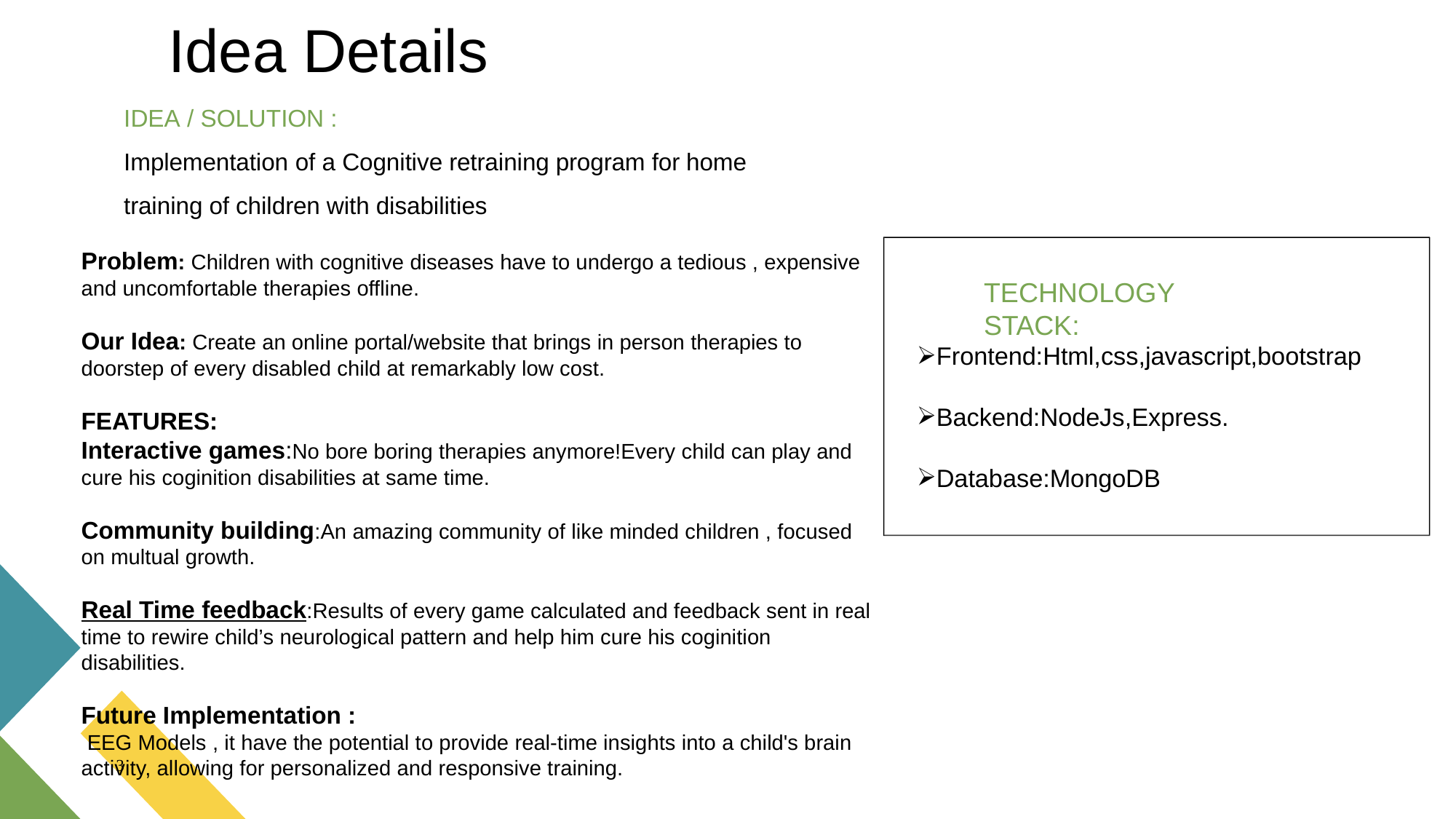

# Idea Details
IDEA / SOLUTION :
Implementation of a Cognitive retraining program for home training of children with disabilities
Problem: Children with cognitive diseases have to undergo a tedious , expensive and uncomfortable therapies offline.

Our Idea: Create an online portal/website that brings in person therapies to doorstep of every disabled child at remarkably low cost.

FEATURES:
Interactive games:No bore boring therapies anymore!Every child can play and cure his coginition disabilities at same time.

Community building:An amazing community of like minded children , focused on multual growth.

Real Time feedback:Results of every game calculated and feedback sent in real time to rewire child’s neurological pattern and help him cure his coginition disabilities.

Future Implementation :
 EEG Models , it have the potential to provide real-time insights into a child's brain activity, allowing for personalized and responsive training.

TECHNOLOGY STACK:

Frontend:Html,css,javascript,bootstrap

Backend:NodeJs,Express.

Database:MongoDB

3